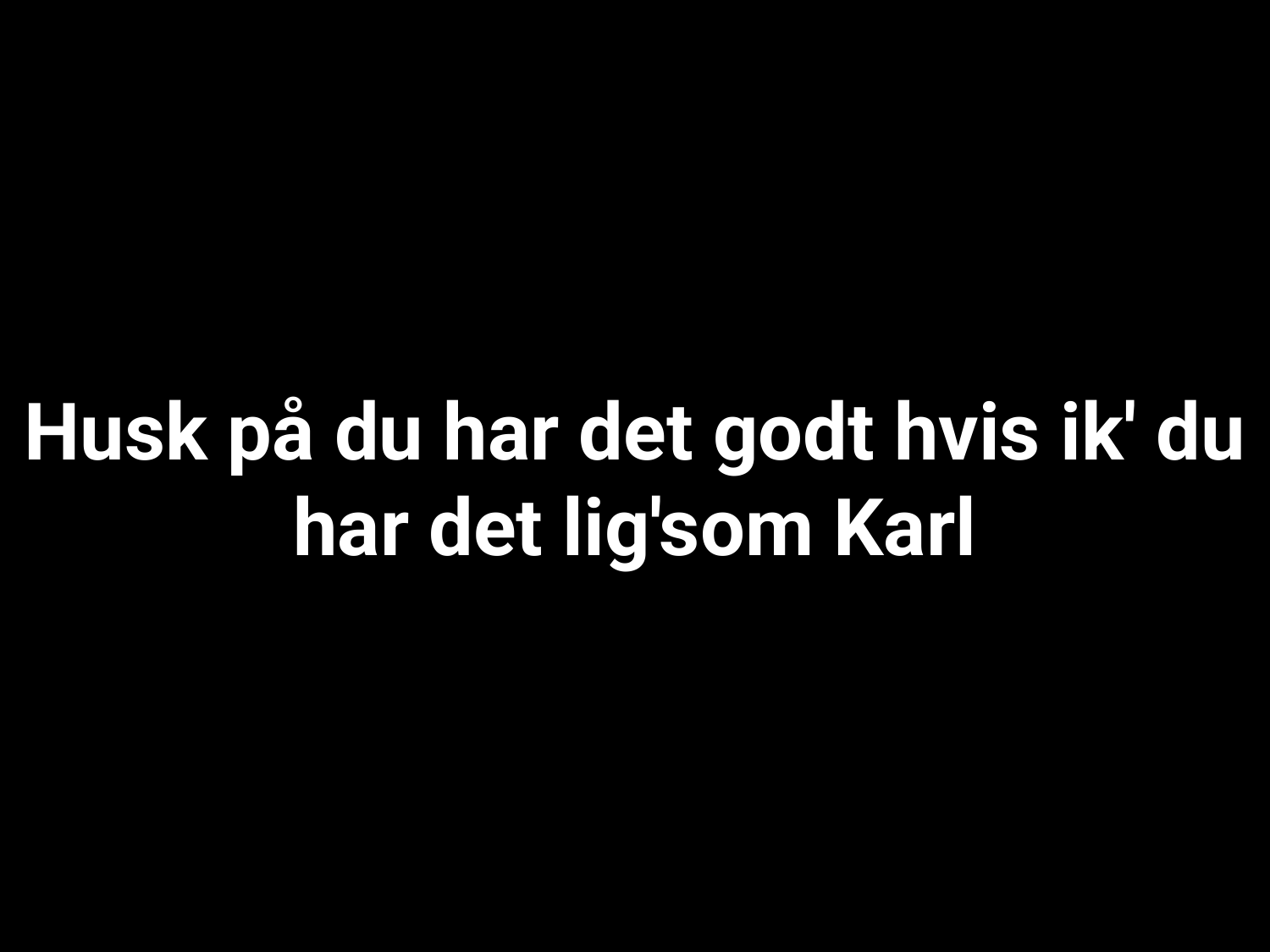

# Husk på du har det godt hvis ik' du har det lig'som Karl